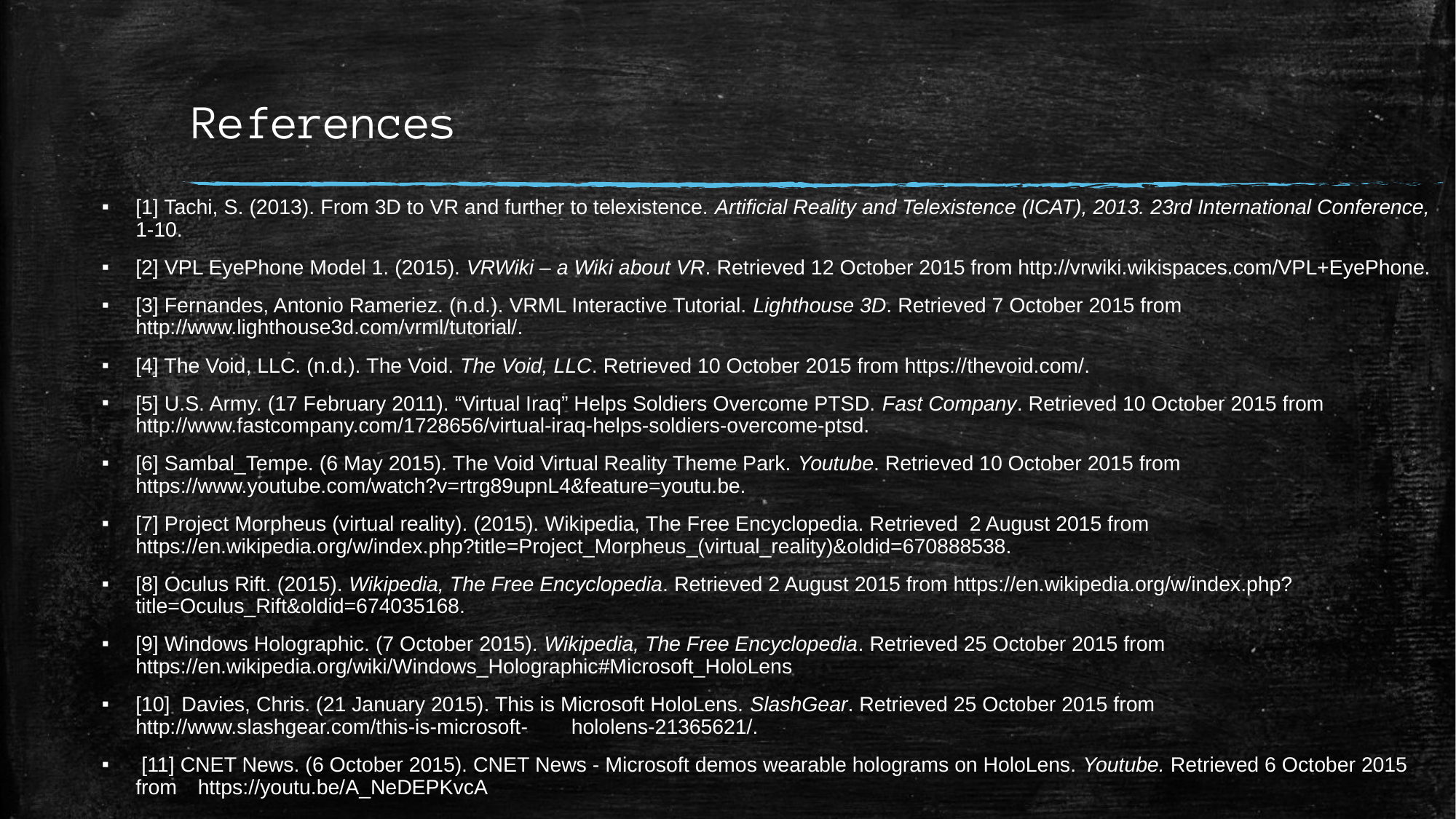

# References
[1] Tachi, S. (2013). From 3D to VR and further to telexistence. Artificial Reality and Telexistence (ICAT), 2013. 23rd International Conference, 1-10.
[2] VPL EyePhone Model 1. (2015). VRWiki – a Wiki about VR. Retrieved 12 October 2015 from http://vrwiki.wikispaces.com/VPL+EyePhone.
[3] Fernandes, Antonio Rameriez. (n.d.). VRML Interactive Tutorial. Lighthouse 3D. Retrieved 7 October 2015 from http://www.lighthouse3d.com/vrml/tutorial/.
[4] The Void, LLC. (n.d.). The Void. The Void, LLC. Retrieved 10 October 2015 from https://thevoid.com/.
[5] U.S. Army. (17 February 2011). “Virtual Iraq” Helps Soldiers Overcome PTSD. Fast Company. Retrieved 10 October 2015 from 	http://www.fastcompany.com/1728656/virtual-iraq-helps-soldiers-overcome-ptsd.
[6] Sambal_Tempe. (6 May 2015). The Void Virtual Reality Theme Park. Youtube. Retrieved 10 October 2015 from 	https://www.youtube.com/watch?v=rtrg89upnL4&feature=youtu.be.
[7] Project Morpheus (virtual reality). (2015). Wikipedia, The Free Encyclopedia. Retrieved  2 August 2015 from 	https://en.wikipedia.org/w/index.php?title=Project_Morpheus_(virtual_reality)&oldid=670888538.
[8] Oculus Rift. (2015). Wikipedia, The Free Encyclopedia. Retrieved 2 August 2015 from https://en.wikipedia.org/w/index.php?title=Oculus_Rift&oldid=674035168.
[9] Windows Holographic. (7 October 2015). Wikipedia, The Free Encyclopedia. Retrieved 25 October 2015 from 	https://en.wikipedia.org/wiki/Windows_Holographic#Microsoft_HoloLens
[10]  Davies, Chris. (21 January 2015). This is Microsoft HoloLens. SlashGear. Retrieved 25 October 2015 from http://www.slashgear.com/this-is-microsoft-	hololens-21365621/.
 [11] CNET News. (6 October 2015). CNET News - Microsoft demos wearable holograms on HoloLens. Youtube. Retrieved 6 October 2015 from 	https://youtu.be/A_NeDEPKvcA